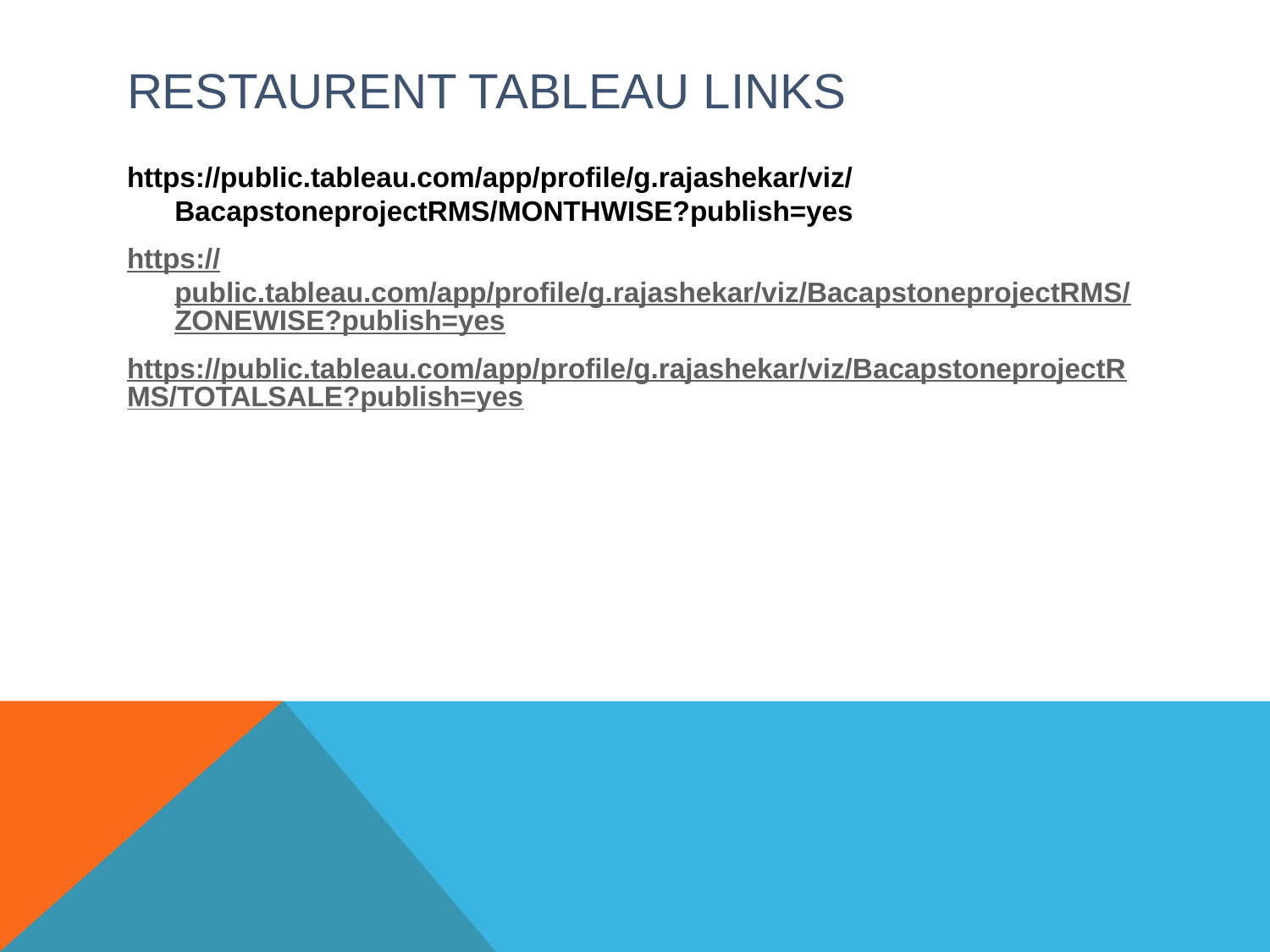

# RESTAURENT TABLEAU LINKS
https://public.tableau.com/app/profile/g.rajashekar/viz/BacapstoneprojectRMS/MONTHWISE?publish=yes
https://public.tableau.com/app/profile/g.rajashekar/viz/BacapstoneprojectRMS/ZONEWISE?publish=yes
https://public.tableau.com/app/profile/g.rajashekar/viz/BacapstoneprojectRMS/TOTALSALE?publish=yes